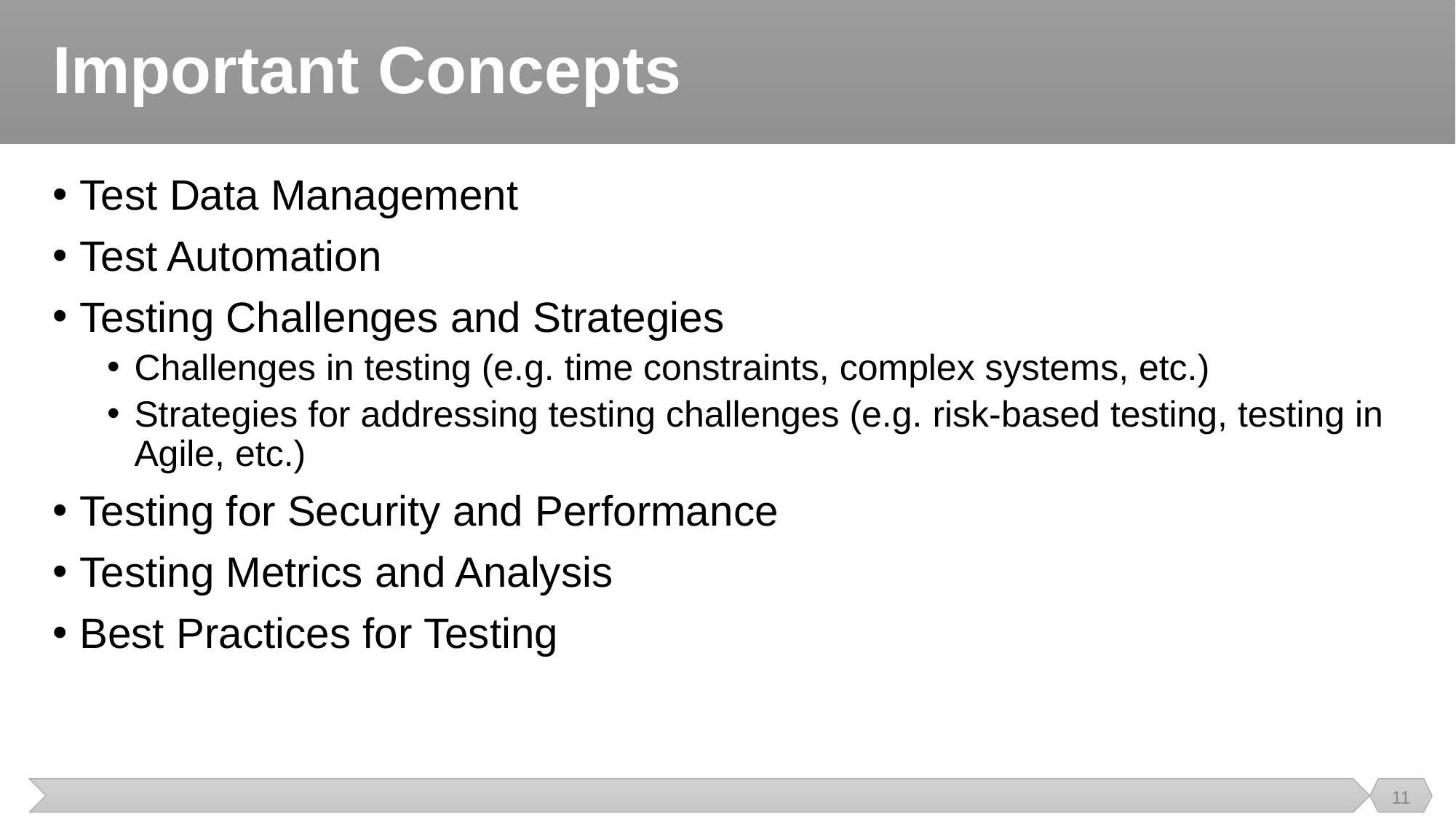

# Important Concepts
Test Data Management
Test Automation
Testing Challenges and Strategies
Challenges in testing (e.g. time constraints, complex systems, etc.)
Strategies for addressing testing challenges (e.g. risk-based testing, testing in Agile, etc.)
Testing for Security and Performance
Testing Metrics and Analysis
Best Practices for Testing
11